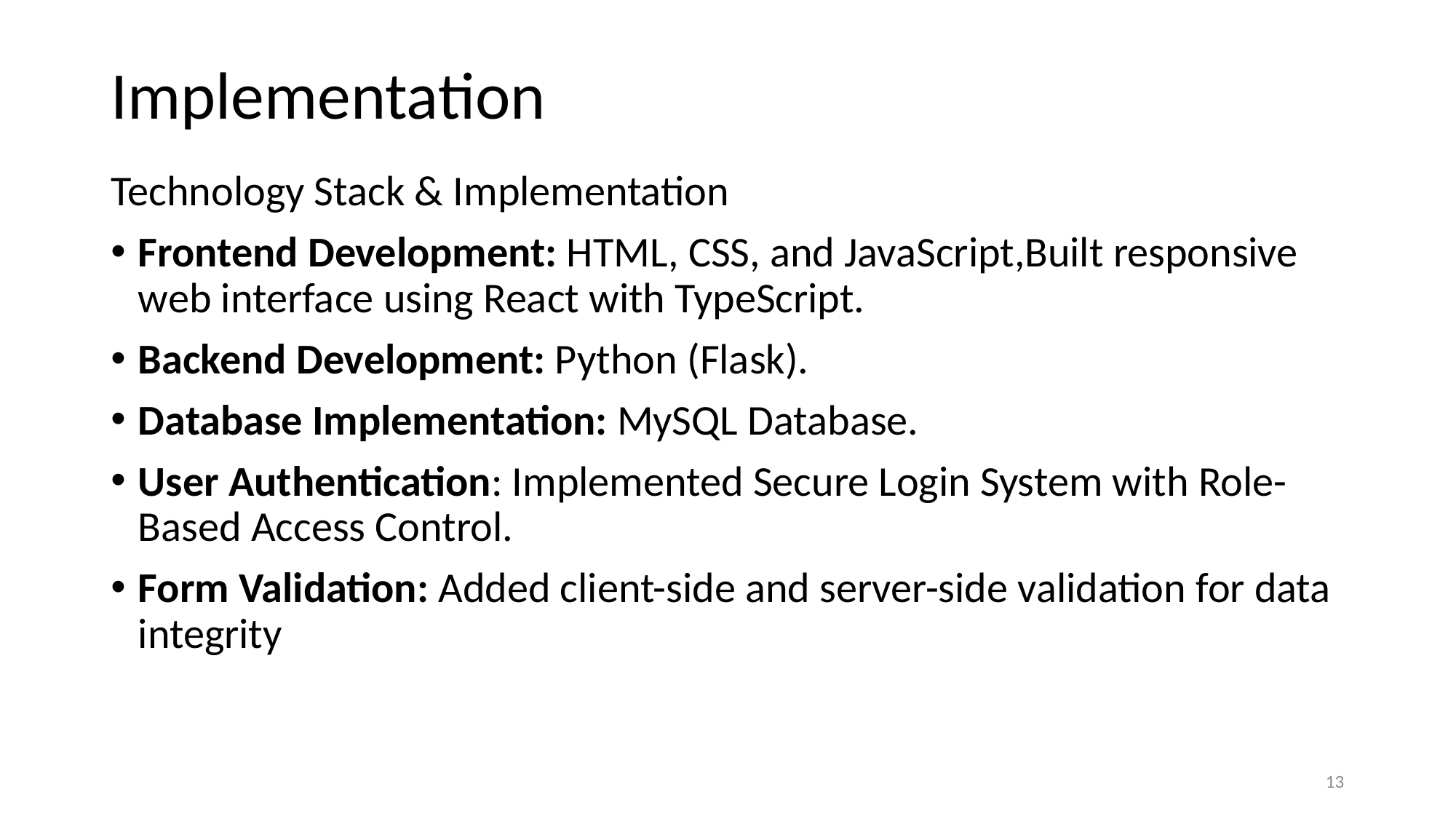

# Implementation
Technology Stack & Implementation
Frontend Development: HTML, CSS, and JavaScript,Built responsive web interface using React with TypeScript.
Backend Development: Python (Flask).
Database Implementation: MySQL Database.
User Authentication: Implemented Secure Login System with Role-Based Access Control.
Form Validation: Added client-side and server-side validation for data integrity

13